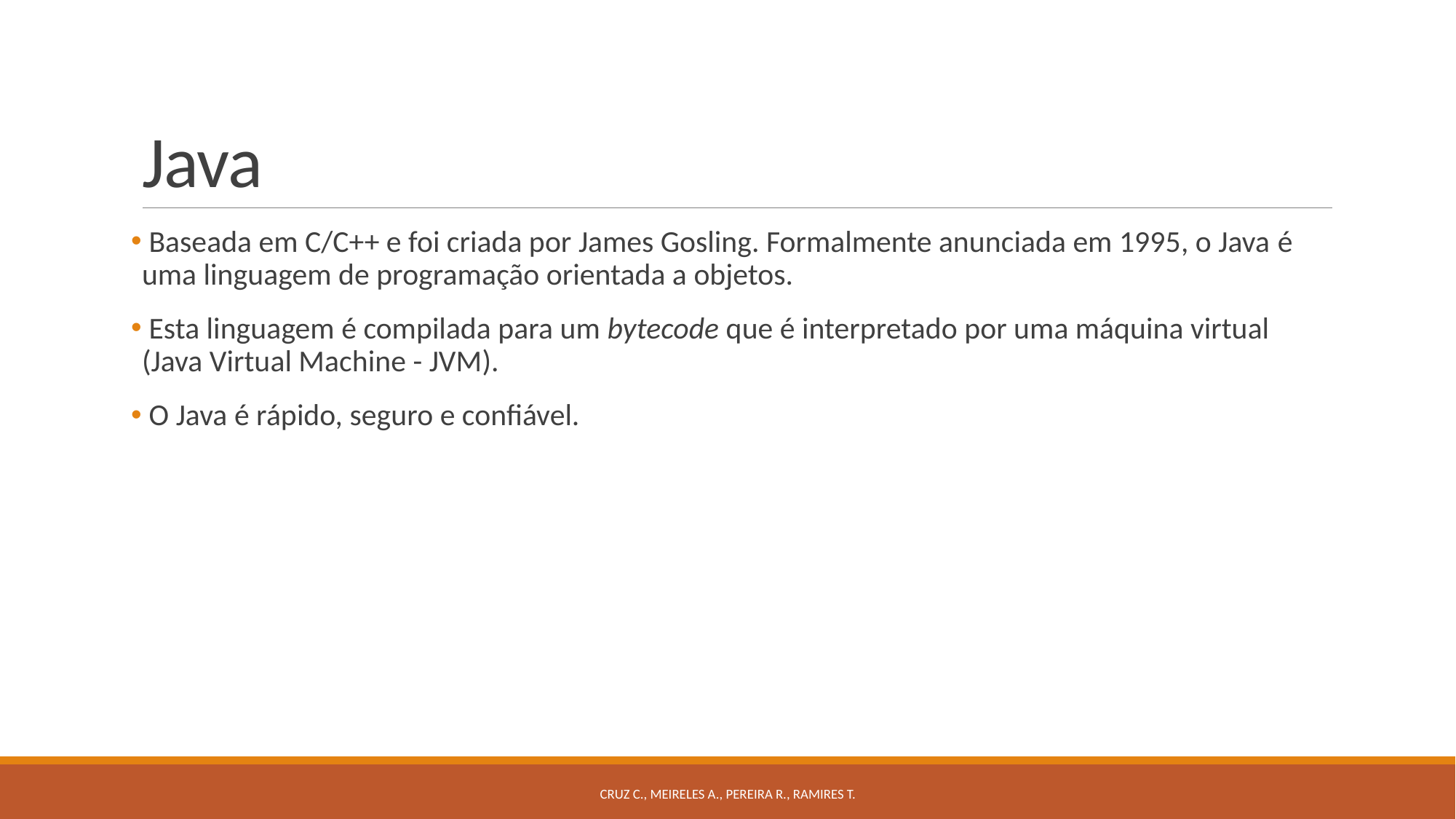

# Java
 Baseada em C/C++ e foi criada por James Gosling. Formalmente anunciada em 1995, o Java é uma linguagem de programação orientada a objetos.
 Esta linguagem é compilada para um bytecode que é interpretado por uma máquina virtual (Java Virtual Machine - JVM).
 O Java é rápido, seguro e confiável.

Cruz C., Meireles A., Pereira R., Ramires T.